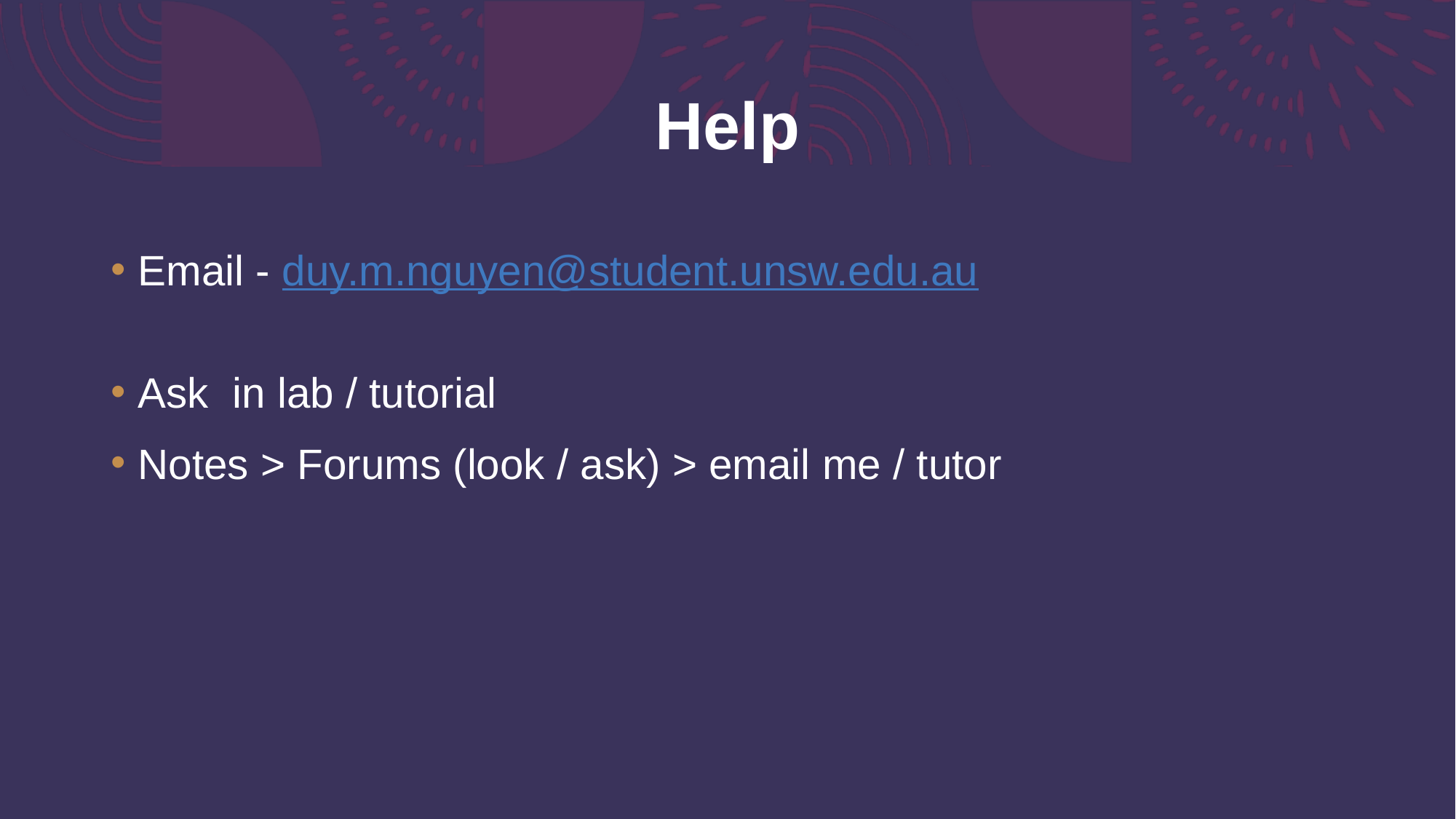

# Help
Email - duy.m.nguyen@student.unsw.edu.au
Ask  in lab / tutorial
Notes > Forums (look / ask) > email me / tutor